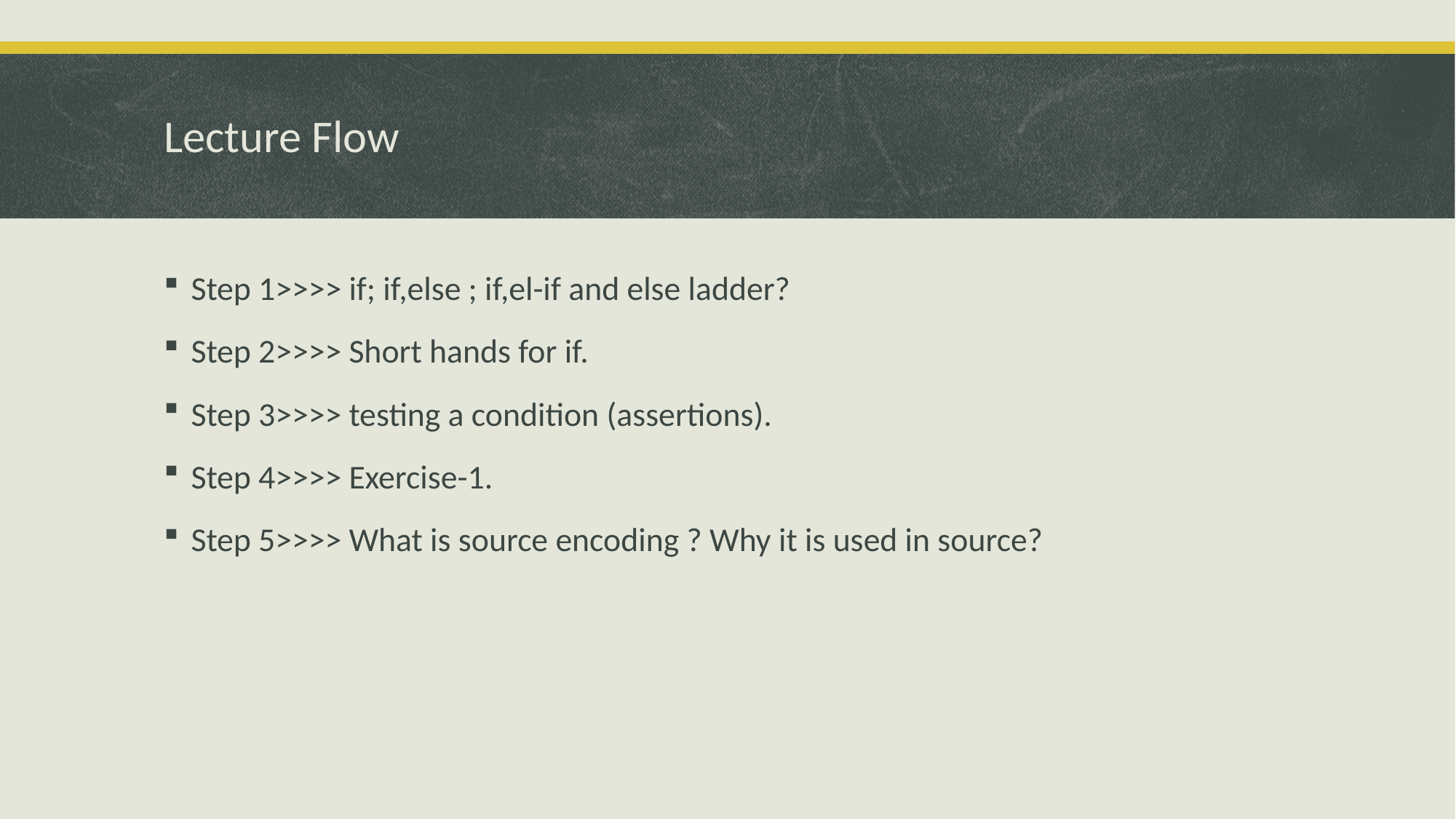

# Lecture Flow
Step 1>>>> if; if,else ; if,el-if and else ladder?
Step 2>>>> Short hands for if.
Step 3>>>> testing a condition (assertions).
Step 4>>>> Exercise-1.
Step 5>>>> What is source encoding ? Why it is used in source?